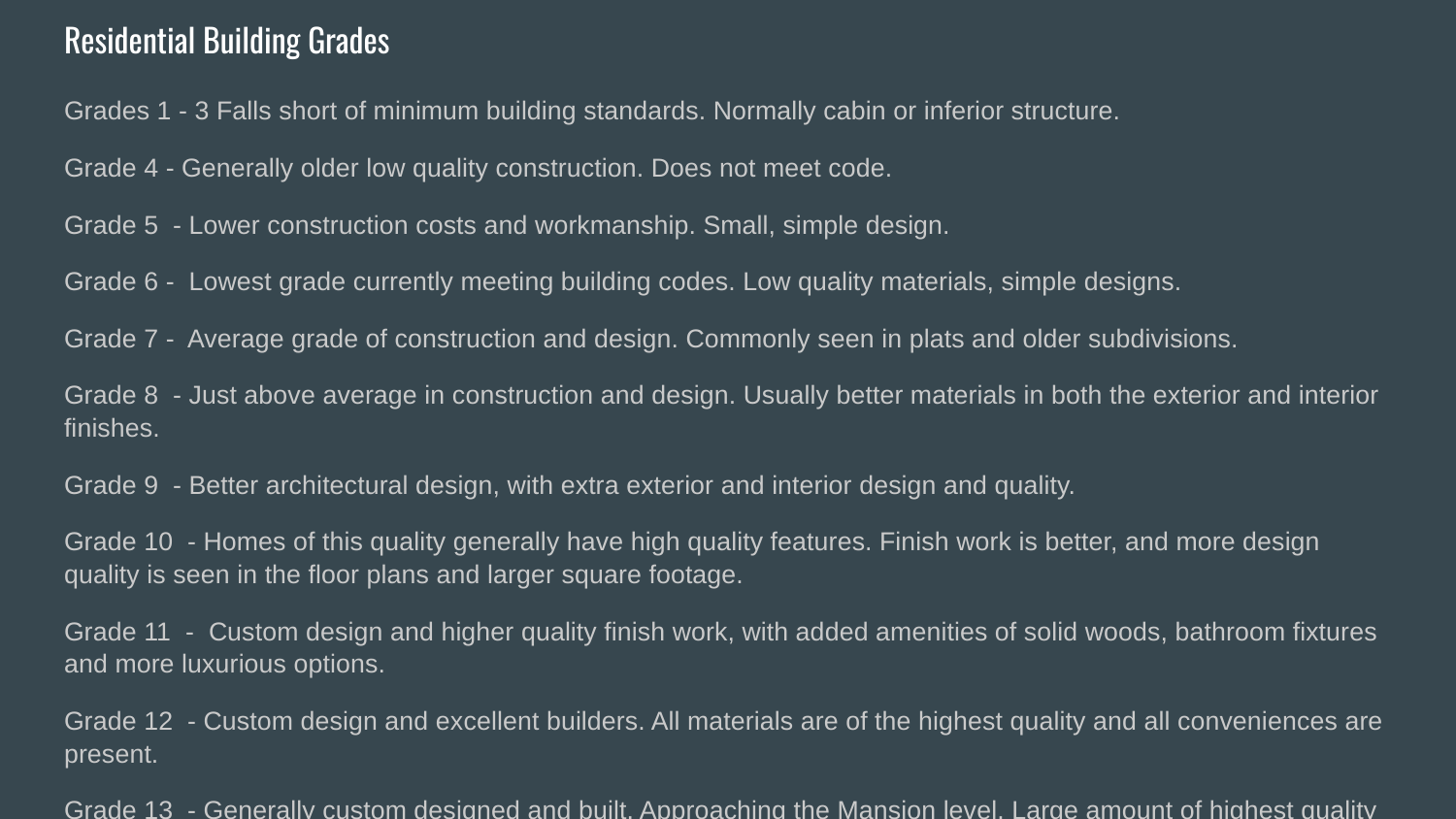

# Residential Building Grades
Grades 1 - 3 Falls short of minimum building standards. Normally cabin or inferior structure.
Grade 4 - Generally older low quality construction. Does not meet code.
Grade 5  - Lower construction costs and workmanship. Small, simple design.
Grade 6 -  Lowest grade currently meeting building codes. Low quality materials, simple designs.
Grade 7 -  Average grade of construction and design. Commonly seen in plats and older subdivisions.
Grade 8  - Just above average in construction and design. Usually better materials in both the exterior and interior finishes.
Grade 9  - Better architectural design, with extra exterior and interior design and quality.
Grade 10  - Homes of this quality generally have high quality features. Finish work is better, and more design quality is seen in the floor plans and larger square footage.
Grade 11  -  Custom design and higher quality finish work, with added amenities of solid woods, bathroom fixtures and more luxurious options.
Grade 12  - Custom design and excellent builders. All materials are of the highest quality and all conveniences are present.
Grade 13  - Generally custom designed and built. Approaching the Mansion level. Large amount of highest quality cabinet work, wood trim and marble; large entries